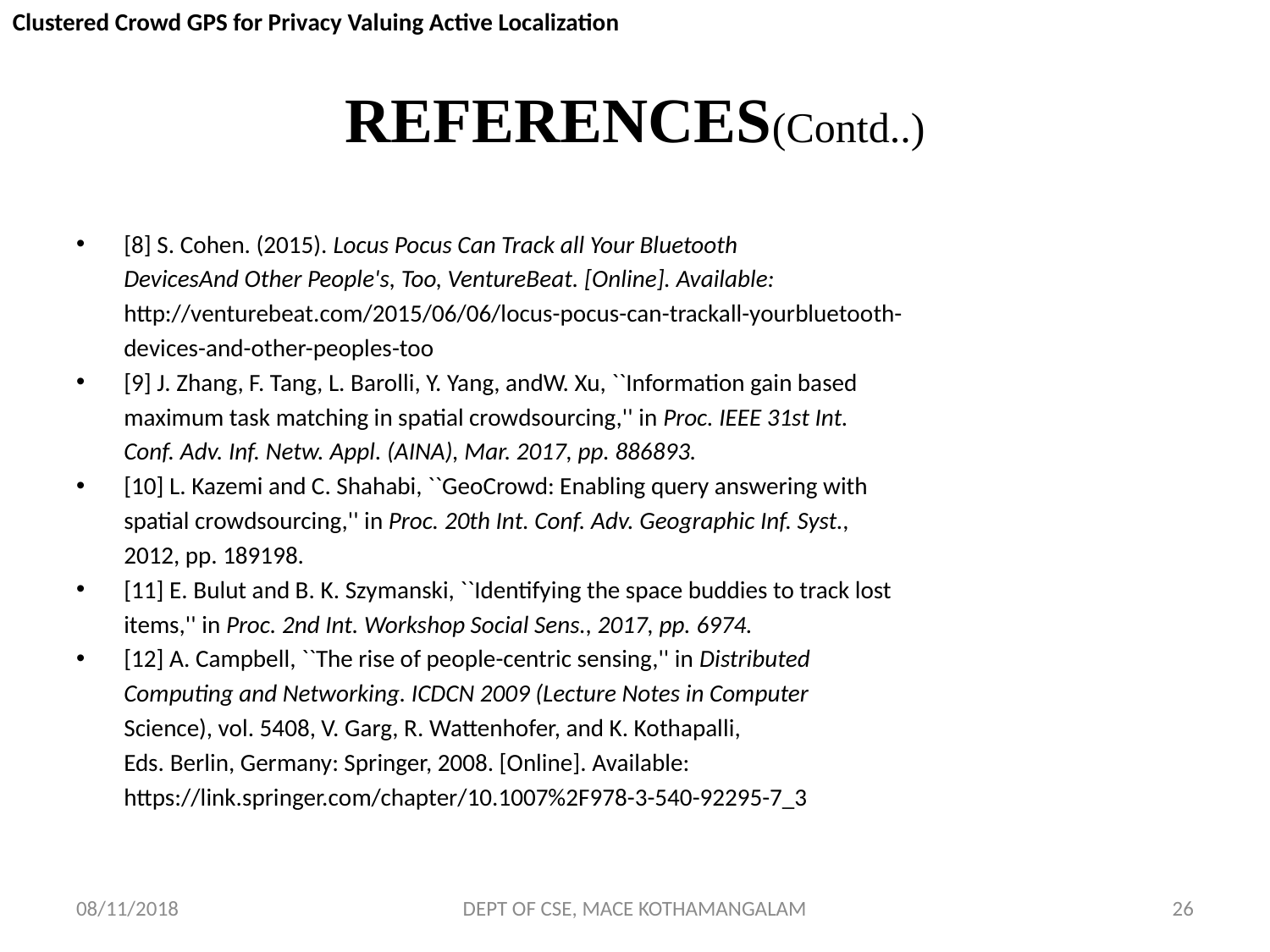

Clustered Crowd GPS for Privacy Valuing Active Localization
# REFERENCES(Contd..)
[8] S. Cohen. (2015). Locus Pocus Can Track all Your Bluetooth
	DevicesAnd Other People's, Too, VentureBeat. [Online]. Available:
	http://venturebeat.com/2015/06/06/locus-pocus-can-trackall-yourbluetooth-
	devices-and-other-peoples-too
[9] J. Zhang, F. Tang, L. Barolli, Y. Yang, andW. Xu, ``Information gain based
	maximum task matching in spatial crowdsourcing,'' in Proc. IEEE 31st Int.
	Conf. Adv. Inf. Netw. Appl. (AINA), Mar. 2017, pp. 886893.
[10] L. Kazemi and C. Shahabi, ``GeoCrowd: Enabling query answering with
	spatial crowdsourcing,'' in Proc. 20th Int. Conf. Adv. Geographic Inf. Syst.,
	2012, pp. 189198.
[11] E. Bulut and B. K. Szymanski, ``Identifying the space buddies to track lost
	items,'' in Proc. 2nd Int. Workshop Social Sens., 2017, pp. 6974.
[12] A. Campbell, ``The rise of people-centric sensing,'' in Distributed
	Computing and Networking. ICDCN 2009 (Lecture Notes in Computer
	Science), vol. 5408, V. Garg, R. Wattenhofer, and K. Kothapalli,
	Eds. Berlin, Germany: Springer, 2008. [Online]. Available:
	https://link.springer.com/chapter/10.1007%2F978-3-540-92295-7_3
08/11/2018
DEPT OF CSE, MACE KOTHAMANGALAM
26